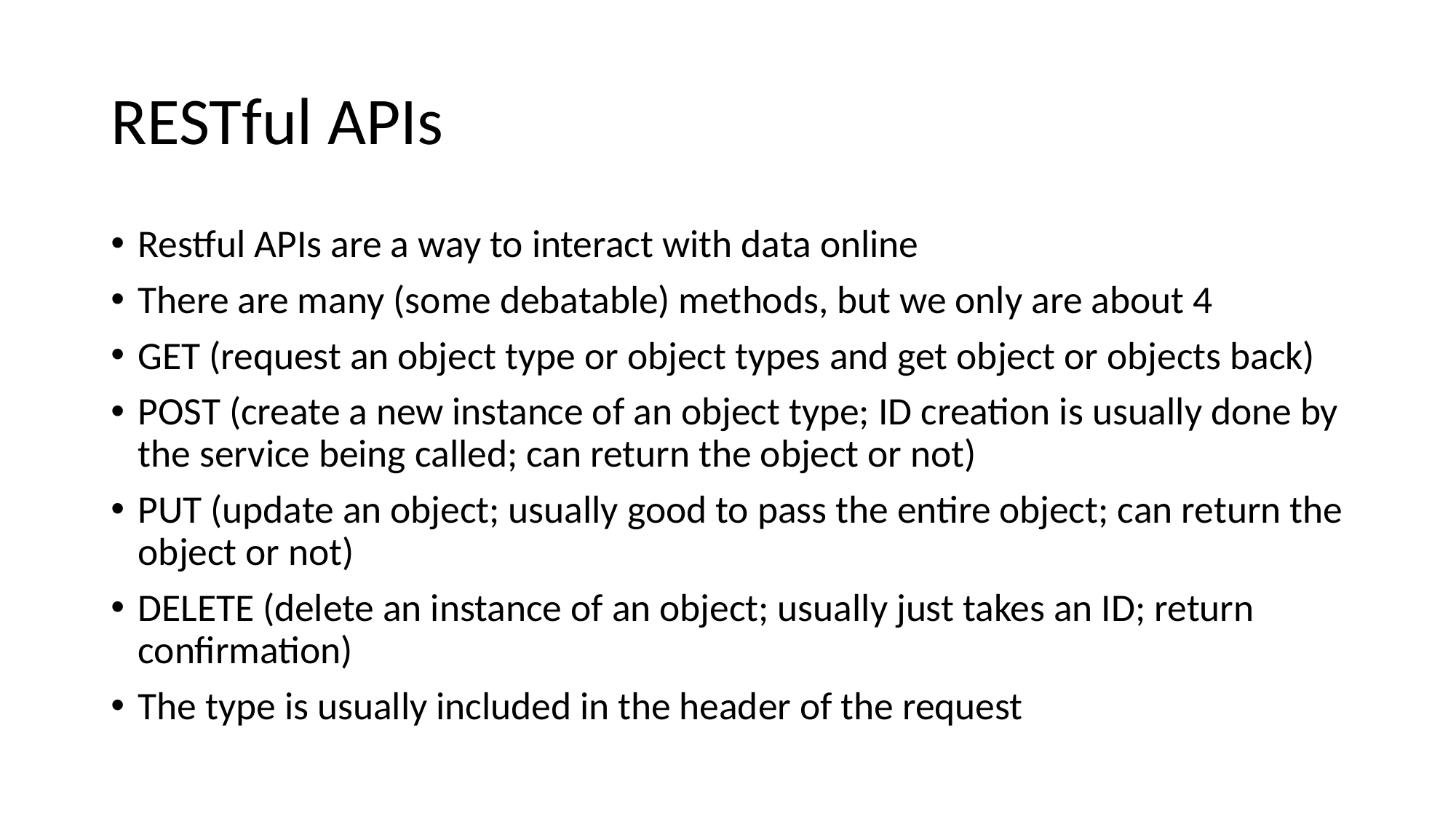

# RESTful APIs
Restful APIs are a way to interact with data online
There are many (some debatable) methods, but we only are about 4
GET (request an object type or object types and get object or objects back)
POST (create a new instance of an object type; ID creation is usually done by the service being called; can return the object or not)
PUT (update an object; usually good to pass the entire object; can return the object or not)
DELETE (delete an instance of an object; usually just takes an ID; return confirmation)
The type is usually included in the header of the request